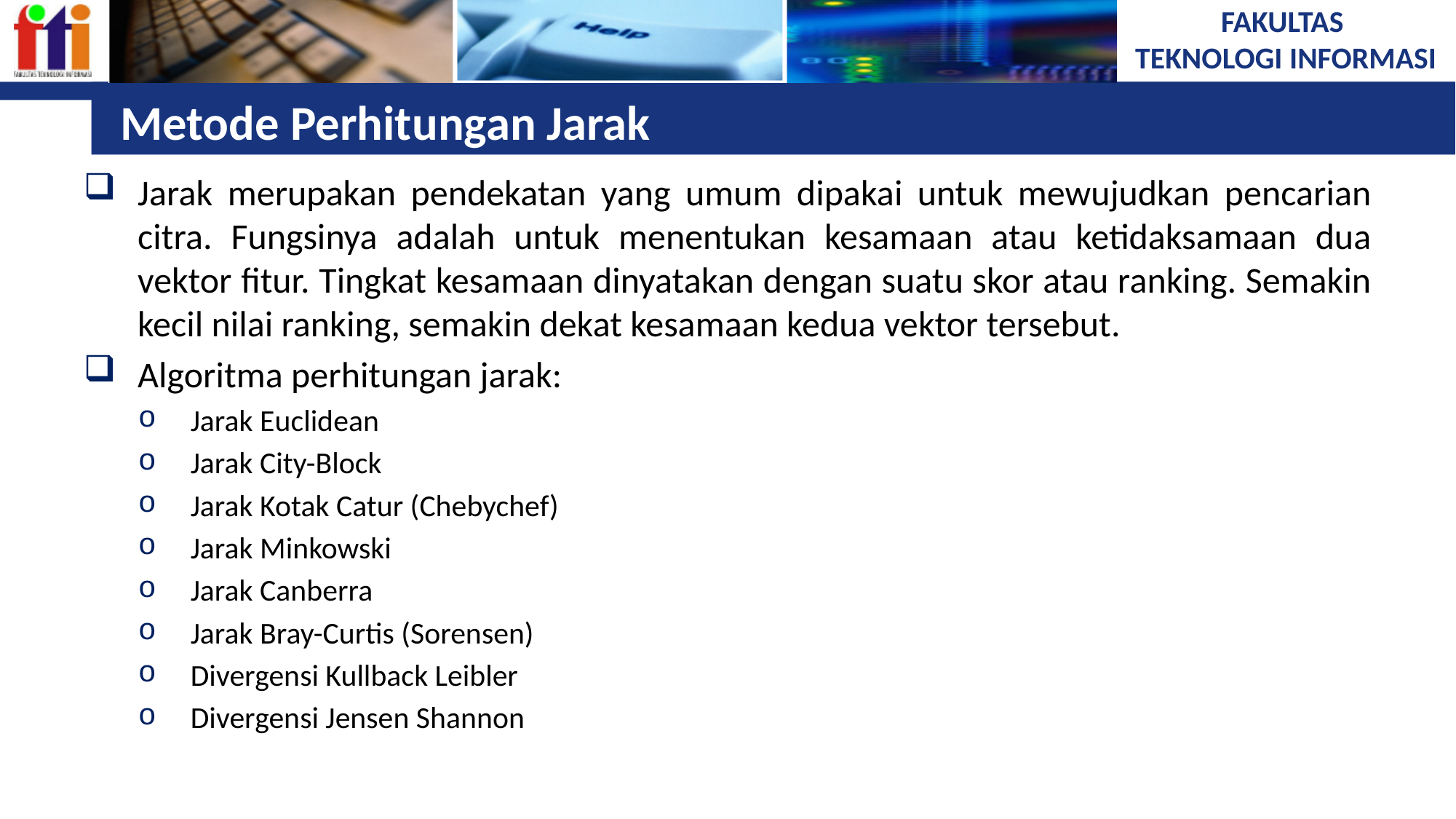

# Metode Perhitungan Jarak
Jarak merupakan pendekatan yang umum dipakai untuk mewujudkan pencarian citra. Fungsinya adalah untuk menentukan kesamaan atau ketidaksamaan dua vektor fitur. Tingkat kesamaan dinyatakan dengan suatu skor atau ranking. Semakin kecil nilai ranking, semakin dekat kesamaan kedua vektor tersebut.
Algoritma perhitungan jarak:
Jarak Euclidean
Jarak City-Block
Jarak Kotak Catur (Chebychef)
Jarak Minkowski
Jarak Canberra
Jarak Bray-Curtis (Sorensen)
Divergensi Kullback Leibler
Divergensi Jensen Shannon